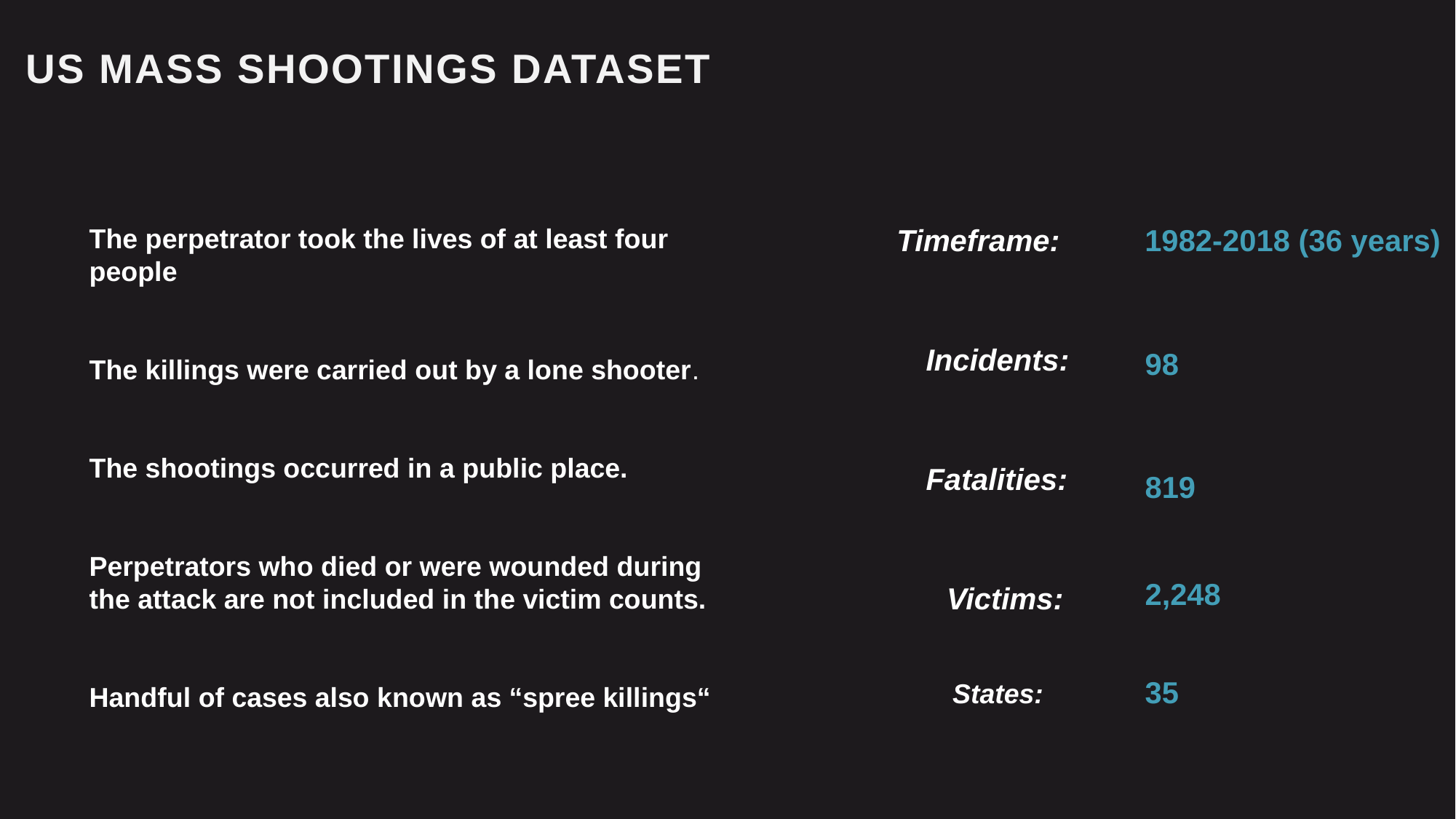

US MASS SHOOTINGS DATASET
The perpetrator took the lives of at least four people

The killings were carried out by a lone shooter.

The shootings occurred in a public place.

Perpetrators who died or were wounded during the attack are not included in the victim counts.

Handful of cases also known as “spree killings“

Timeframe:
1982-2018 (36 years)
Incidents:
98
Fatalities:
819
2,248
Victims:
35
States: